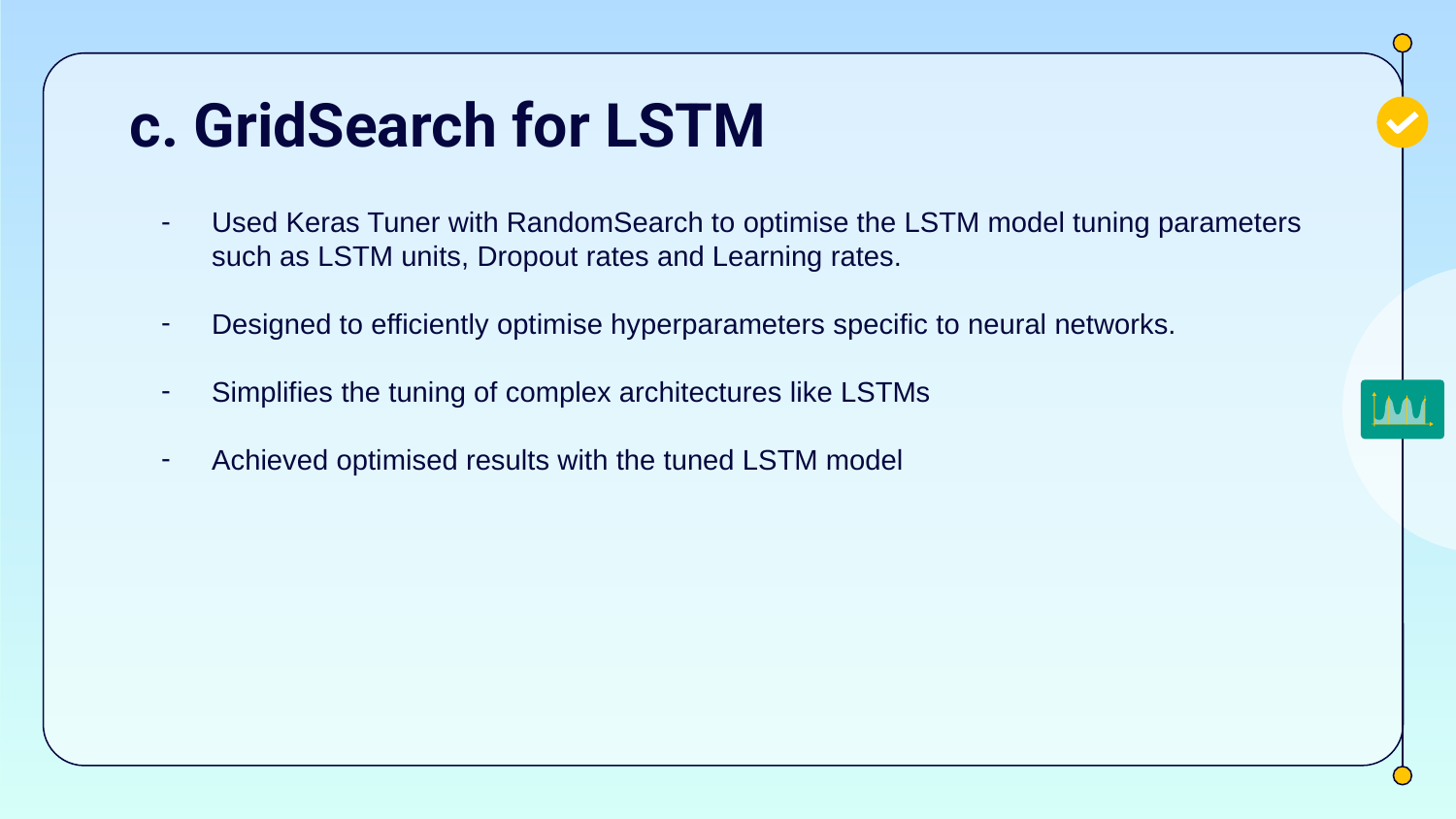

# c. GridSearch for LSTM
Used Keras Tuner with RandomSearch to optimise the LSTM model tuning parameters such as LSTM units, Dropout rates and Learning rates.

Designed to efficiently optimise hyperparameters specific to neural networks.

Simplifies the tuning of complex architectures like LSTMs

Achieved optimised results with the tuned LSTM model